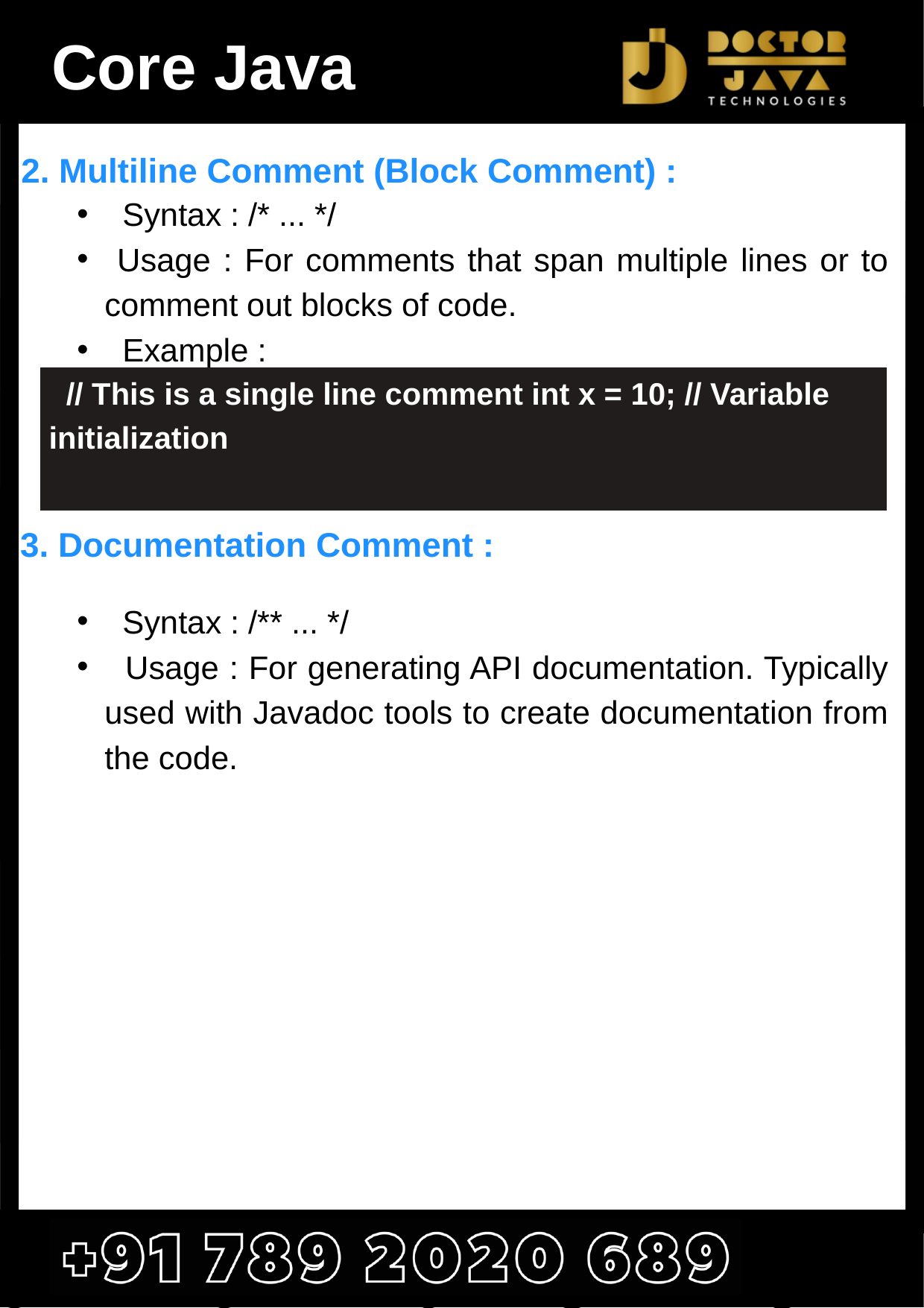

Core Java

2. Multiline Comment (Block Comment) :

  Syntax : /* ... */
 Usage : For comments that span multiple lines or to comment out blocks of code.
  Example :

  Syntax : /** ... */
  Usage : For generating API documentation. Typically used with Javadoc tools to create documentation from the code.

  // This is a single line comment int x = 10; // Variable initialization

3. Documentation Comment :